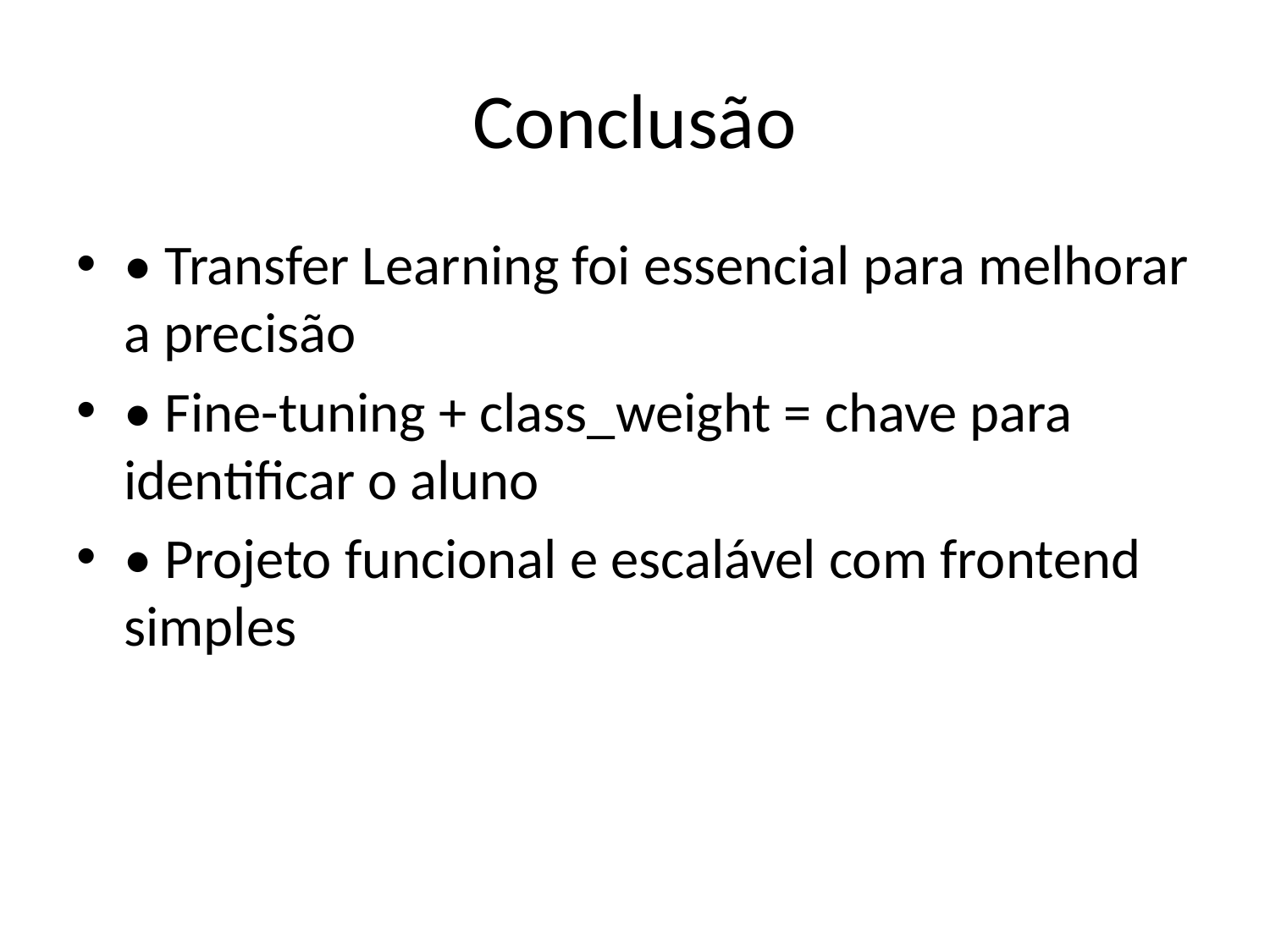

# Conclusão
• Transfer Learning foi essencial para melhorar a precisão
• Fine-tuning + class_weight = chave para identificar o aluno
• Projeto funcional e escalável com frontend simples